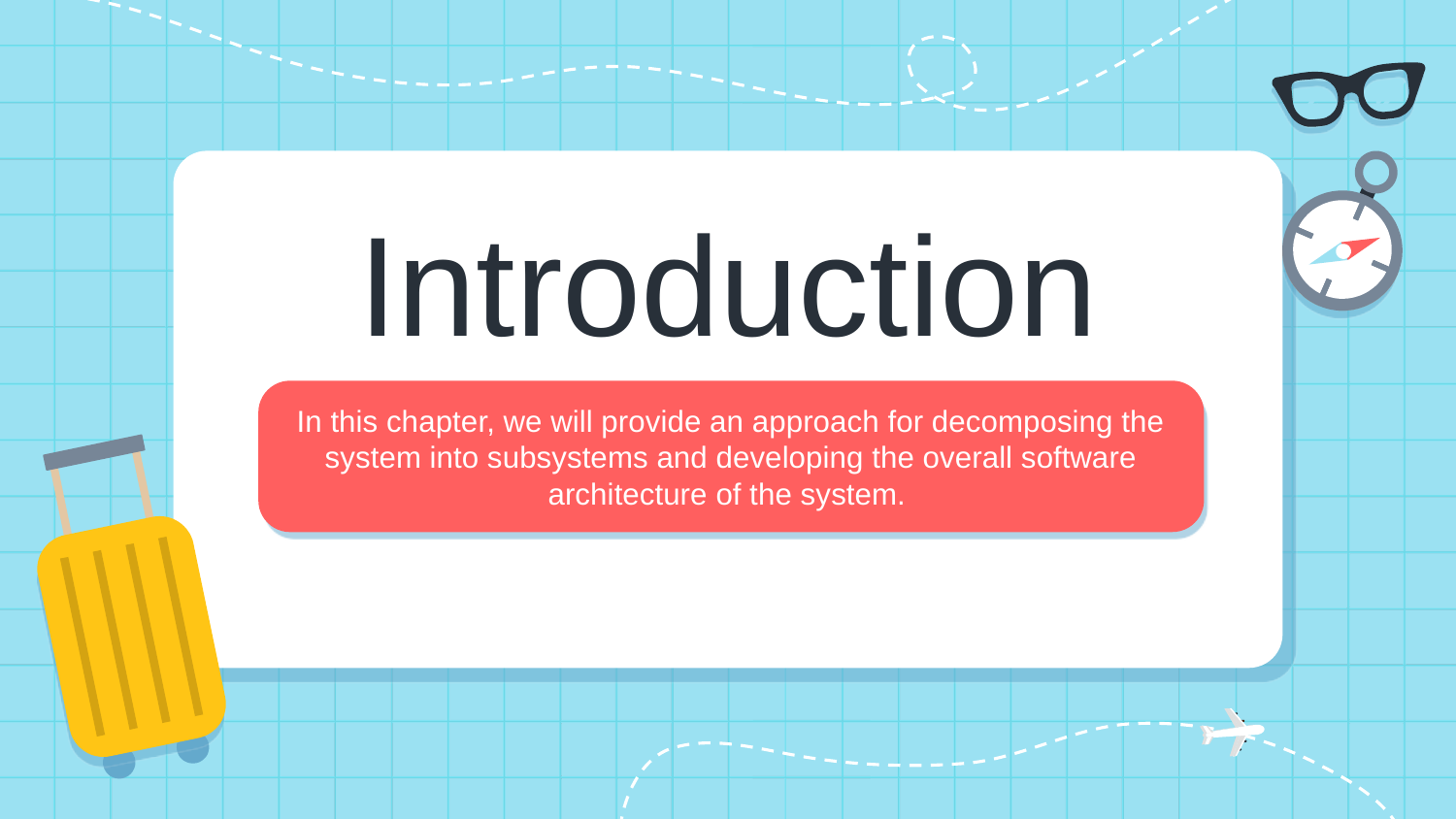

# Introduction

In this chapter, we will provide an approach for decomposing the system into subsystems and developing the overall software architecture of the system.